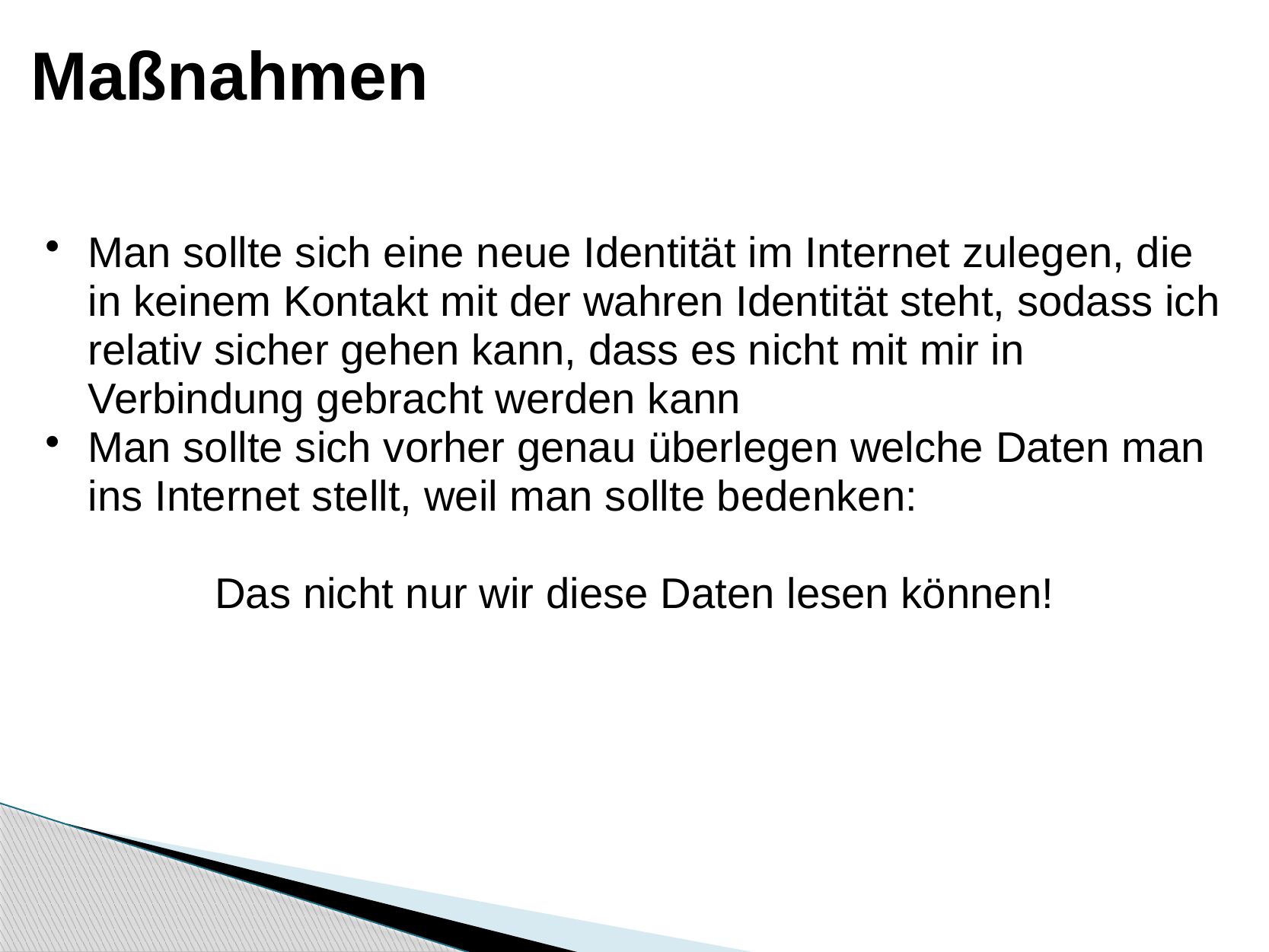

# Maßnahmen
Man sollte sich eine neue Identität im Internet zulegen, die in keinem Kontakt mit der wahren Identität steht, sodass ich relativ sicher gehen kann, dass es nicht mit mir in Verbindung gebracht werden kann
Man sollte sich vorher genau überlegen welche Daten man ins Internet stellt, weil man sollte bedenken:

Das nicht nur wir diese Daten lesen können!